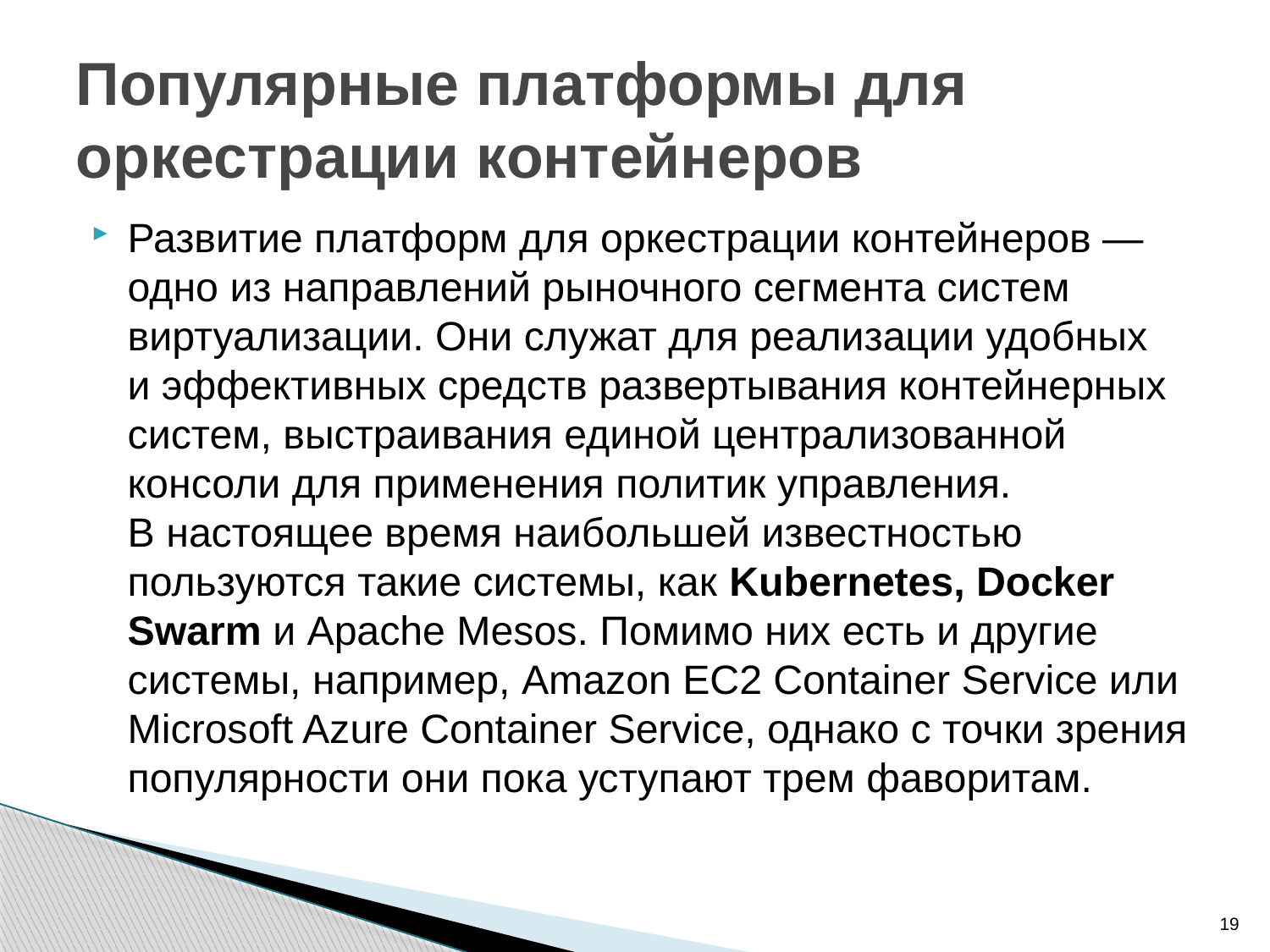

# Популярные платформы для оркестрации контейнеров
Развитие платформ для оркестрации контейнеров — одно из направлений рыночного сегмента систем виртуализации. Они служат для реализации удобных и эффективных средств развертывания контейнерных систем, выстраивания единой централизованной консоли для применения политик управления. В настоящее время наибольшей известностью пользуются такие системы, как Kubernetes, Docker Swarm и Apache Mesos. Помимо них есть и другие системы, например, Amazon EC2 Container Service или Microsoft Azure Container Service, однако с точки зрения популярности они пока уступают трем фаворитам.
19